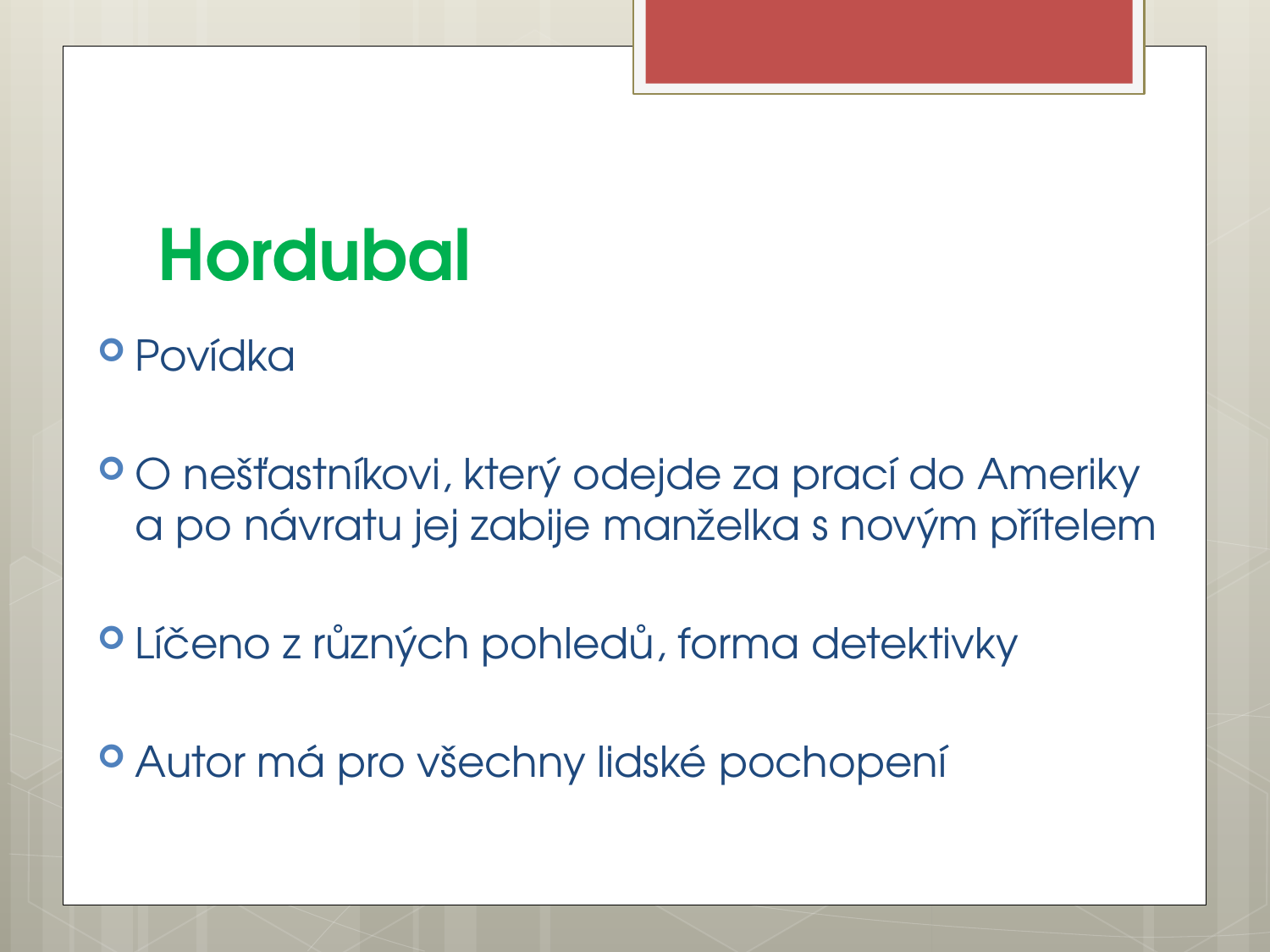

# Hordubal
Povídka

O nešťastníkovi, který odejde za prací do Ameriky a po návratu jej zabije manželka s novým přítelem

Líčeno z různých pohledů, forma detektivky

Autor má pro všechny lidské pochopení